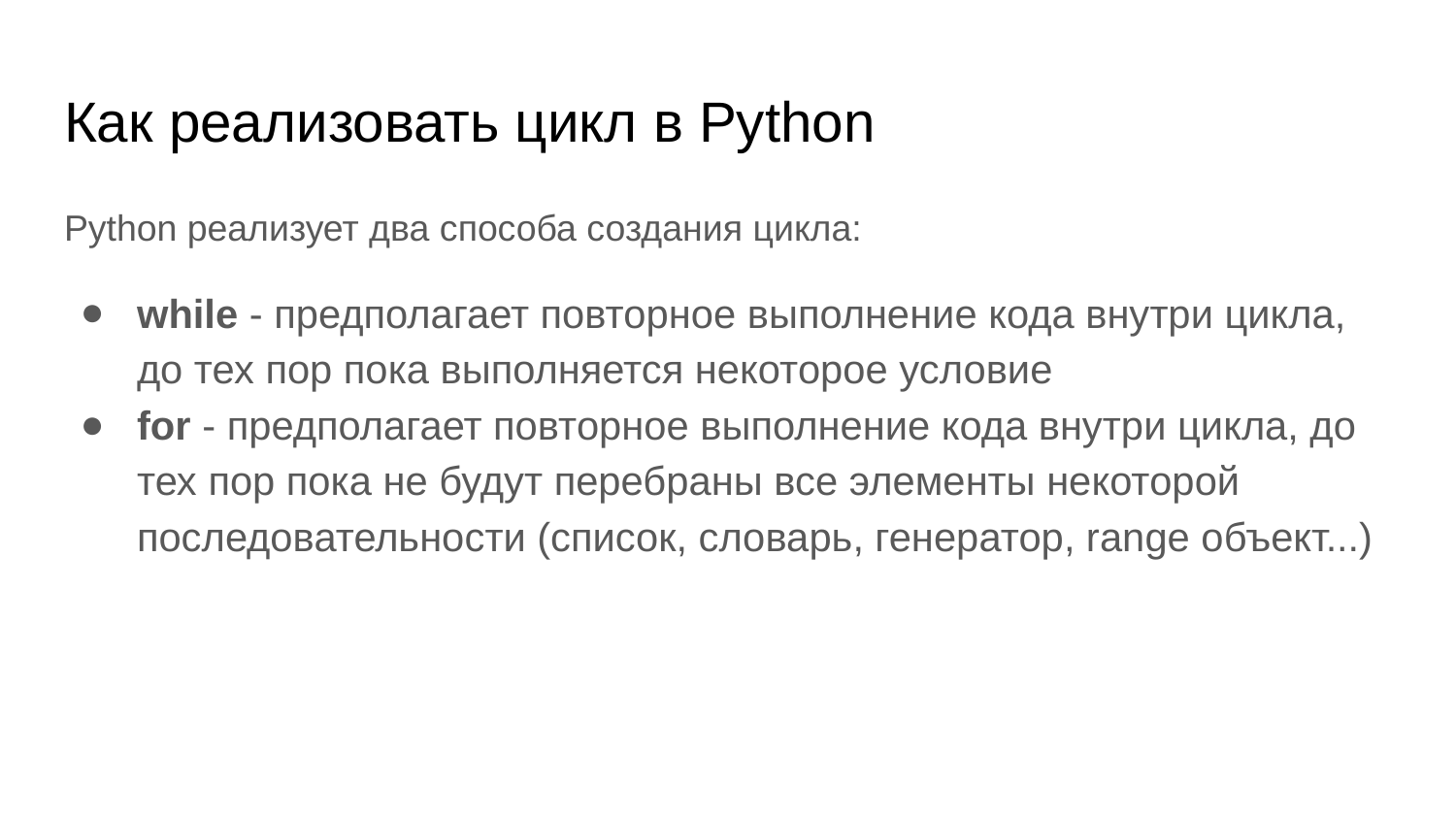

# Как реализовать цикл в Python
Python реализует два способа создания цикла:
while - предполагает повторное выполнение кода внутри цикла, до тех пор пока выполняется некоторое условие
for - предполагает повторное выполнение кода внутри цикла, до тех пор пока не будут перебраны все элементы некоторой последовательности (список, словарь, генератор, range объект...)